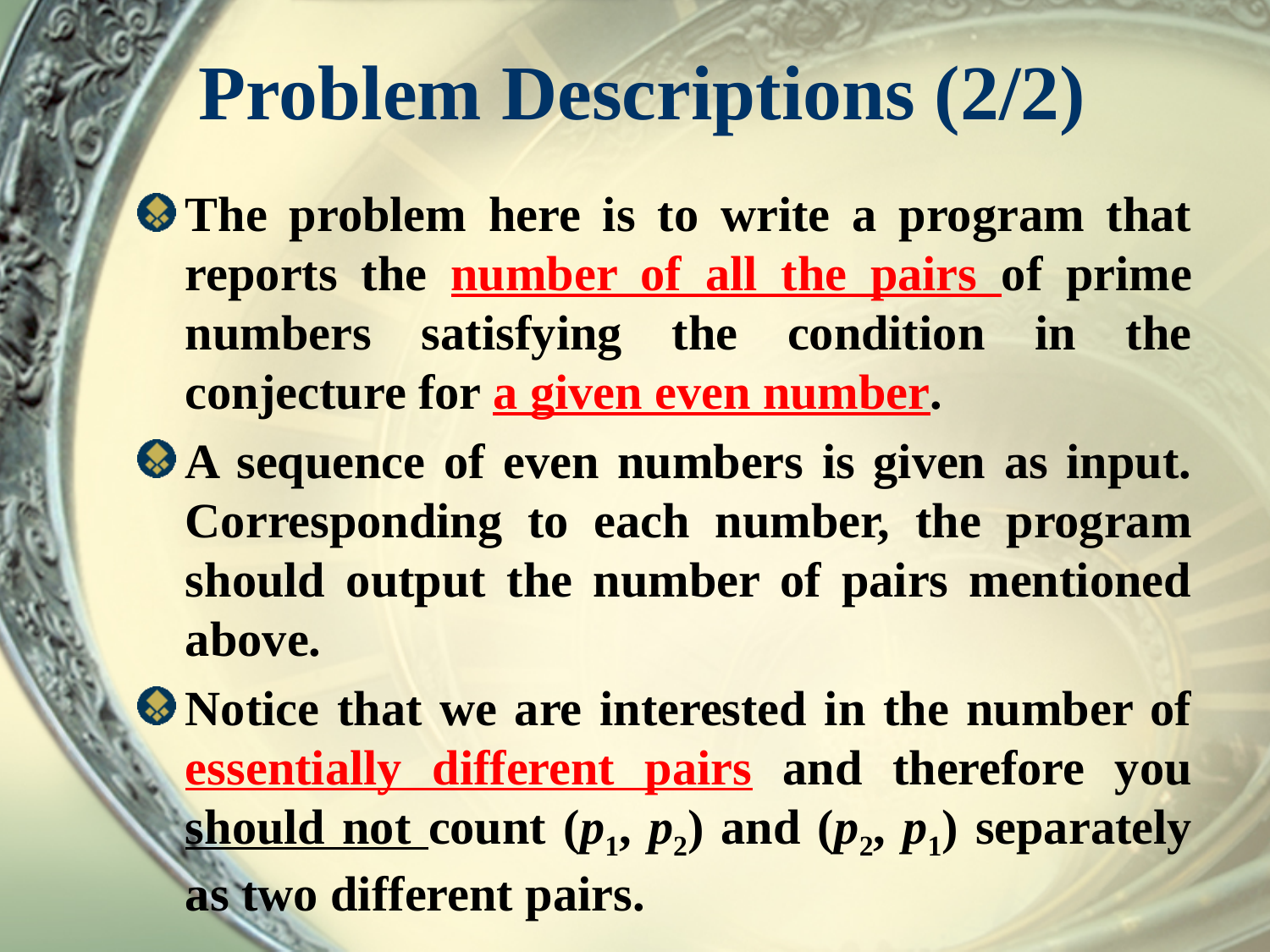

# Problem Descriptions (2/2)
The problem here is to write a program that reports the number of all the pairs of prime numbers satisfying the condition in the conjecture for a given even number.
A sequence of even numbers is given as input. Corresponding to each number, the program should output the number of pairs mentioned above.
Notice that we are interested in the number of essentially different pairs and therefore you should not count (p1, p2) and (p2, p1) separately as two different pairs.